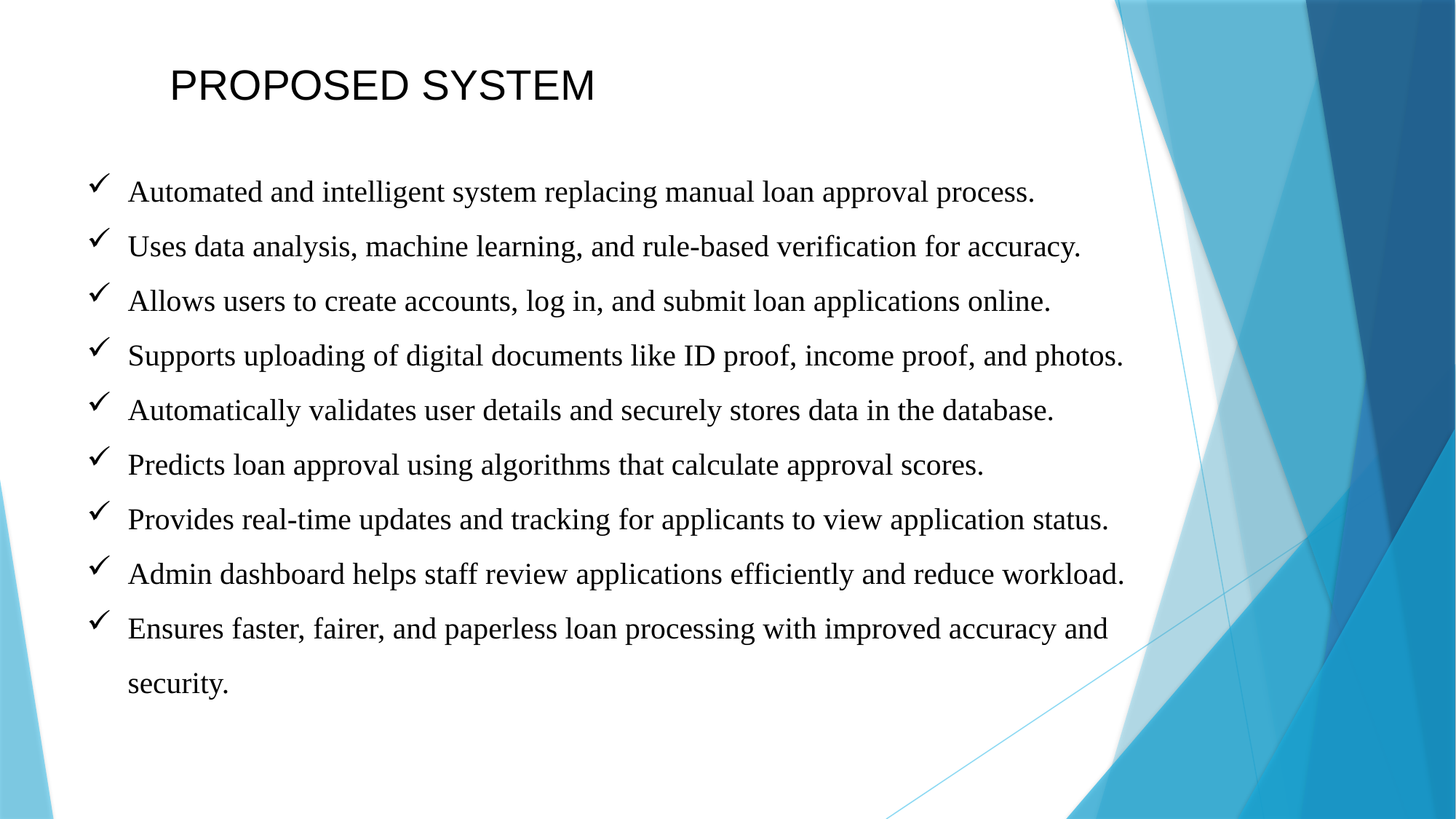

PROPOSED SYSTEM
Automated and intelligent system replacing manual loan approval process.
Uses data analysis, machine learning, and rule-based verification for accuracy.
Allows users to create accounts, log in, and submit loan applications online.
Supports uploading of digital documents like ID proof, income proof, and photos.
Automatically validates user details and securely stores data in the database.
Predicts loan approval using algorithms that calculate approval scores.
Provides real-time updates and tracking for applicants to view application status.
Admin dashboard helps staff review applications efficiently and reduce workload.
Ensures faster, fairer, and paperless loan processing with improved accuracy and security.